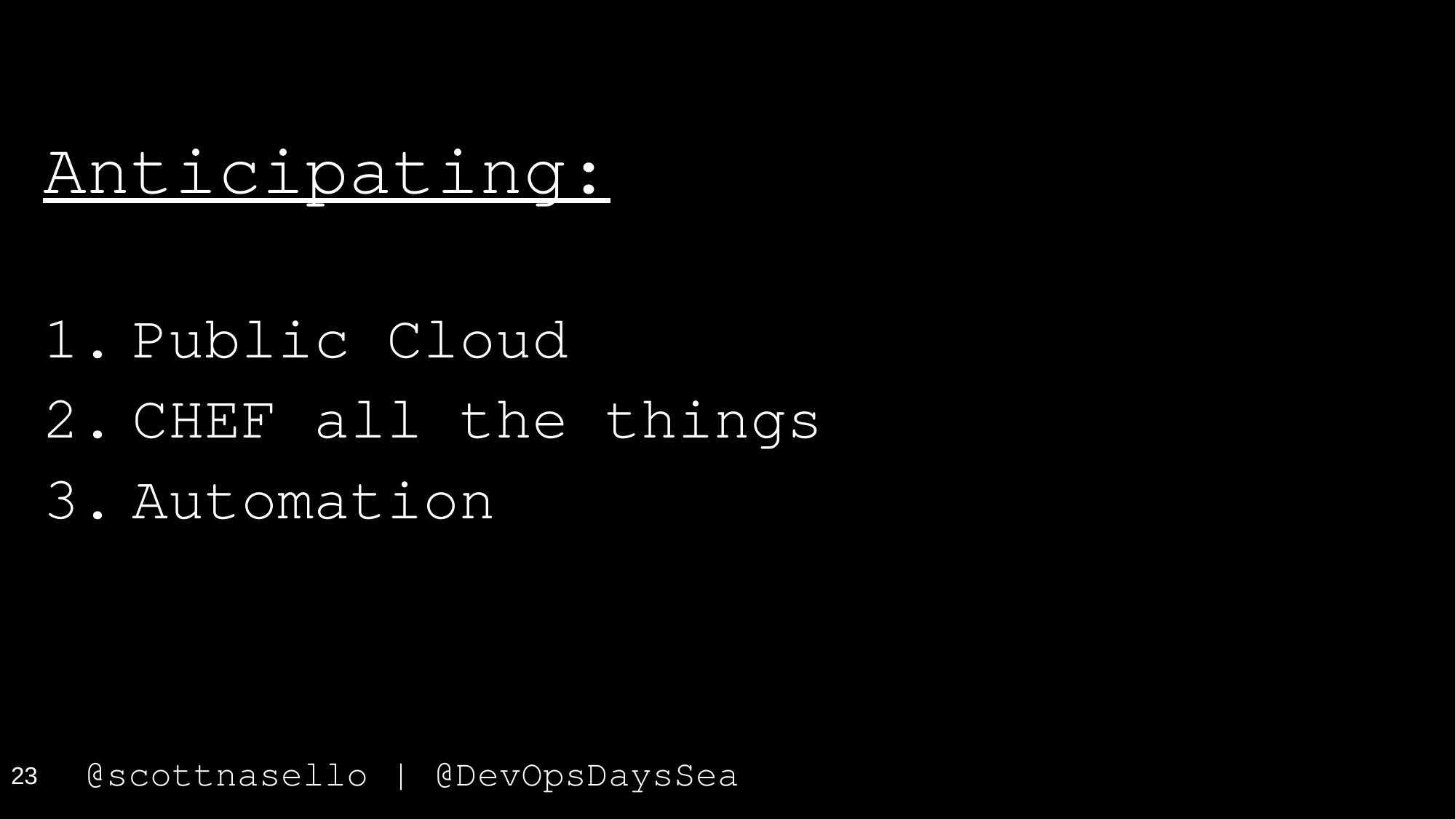

Anticipating:

Public Cloud
CHEF all the things
Automation

23